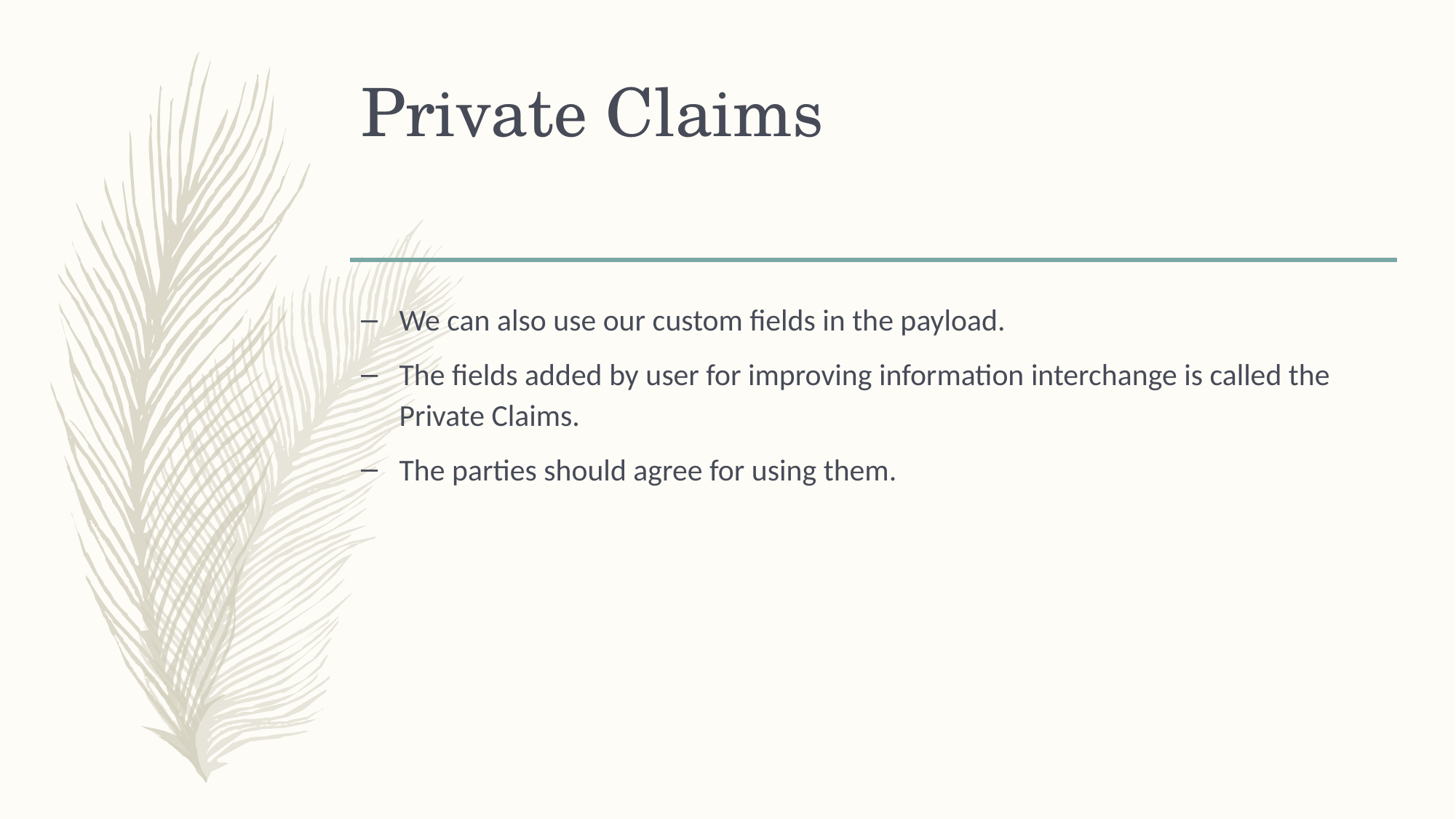

# Private Claims
We can also use our custom fields in the payload.
The fields added by user for improving information interchange is called the Private Claims.
The parties should agree for using them.